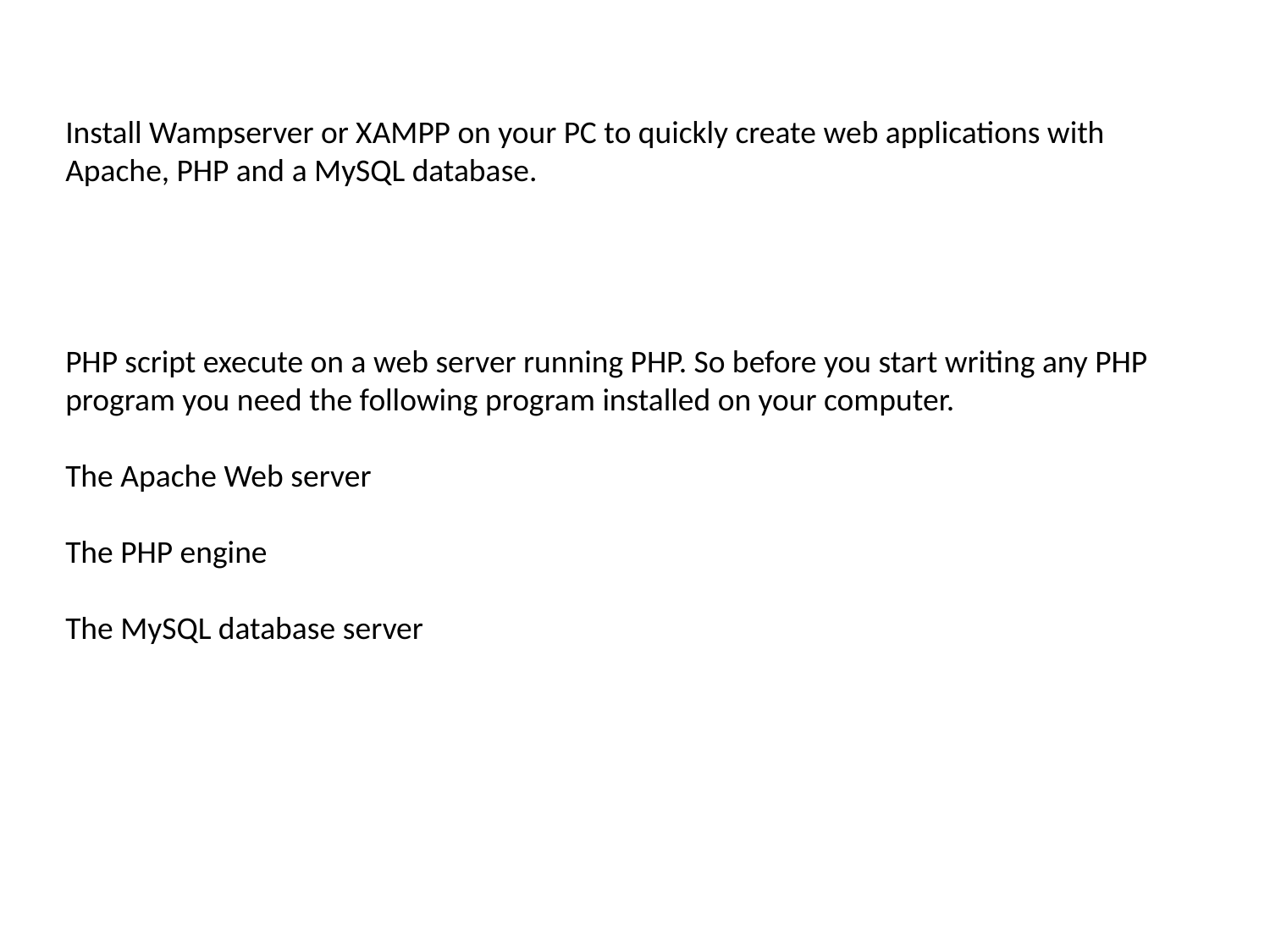

Install Wampserver or XAMPP on your PC to quickly create web applications with Apache, PHP and a MySQL database.
PHP script execute on a web server running PHP. So before you start writing any PHP program you need the following program installed on your computer.

The Apache Web server

The PHP engine

The MySQL database server